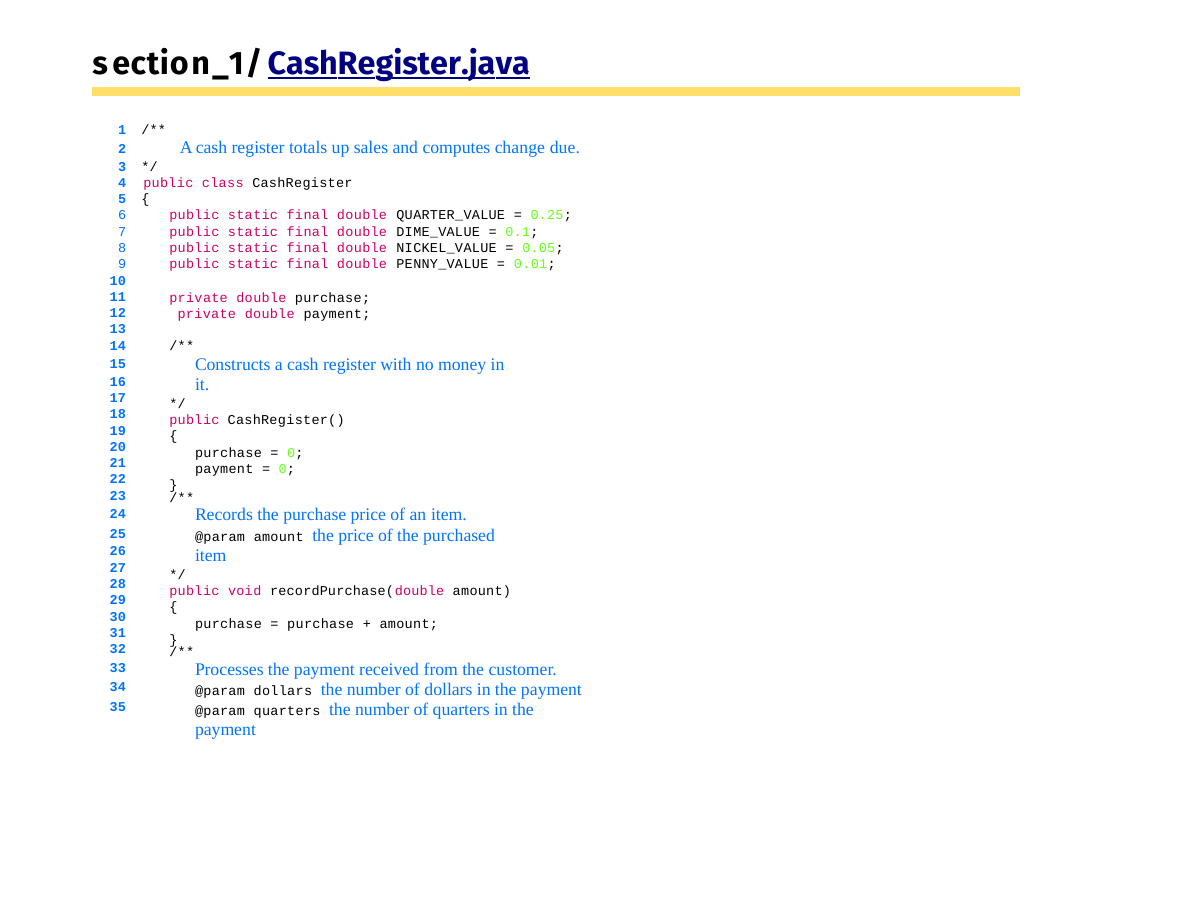

# section_1/CashRegister.java

1 /**
2	A cash register totals up sales and computes change due.
3 */
4  public class CashRegister
5 {
public static final double QUARTER_VALUE = 0.25;
public static final double DIME_VALUE = 0.1;
public static final double NICKEL_VALUE = 0.05;
public static final double PENNY_VALUE = 0.01;
10
11
12
13
14
15
16
17
18
19
20
21
22
23
24
25
26
27
28
29
30
31
32
33
34
35
private double purchase;  private double payment;
/**
Constructs a cash register with no money in it.
*/
public CashRegister()
{
purchase = 0;
payment = 0;
}
/**
Records the purchase price of an item.
@param amount the price of the purchased item
*/
public void recordPurchase(double amount)
{
purchase = purchase + amount;
}
/**
Processes the payment received from the customer.
@param dollars the number of dollars in the payment
@param quarters the number of quarters in the payment